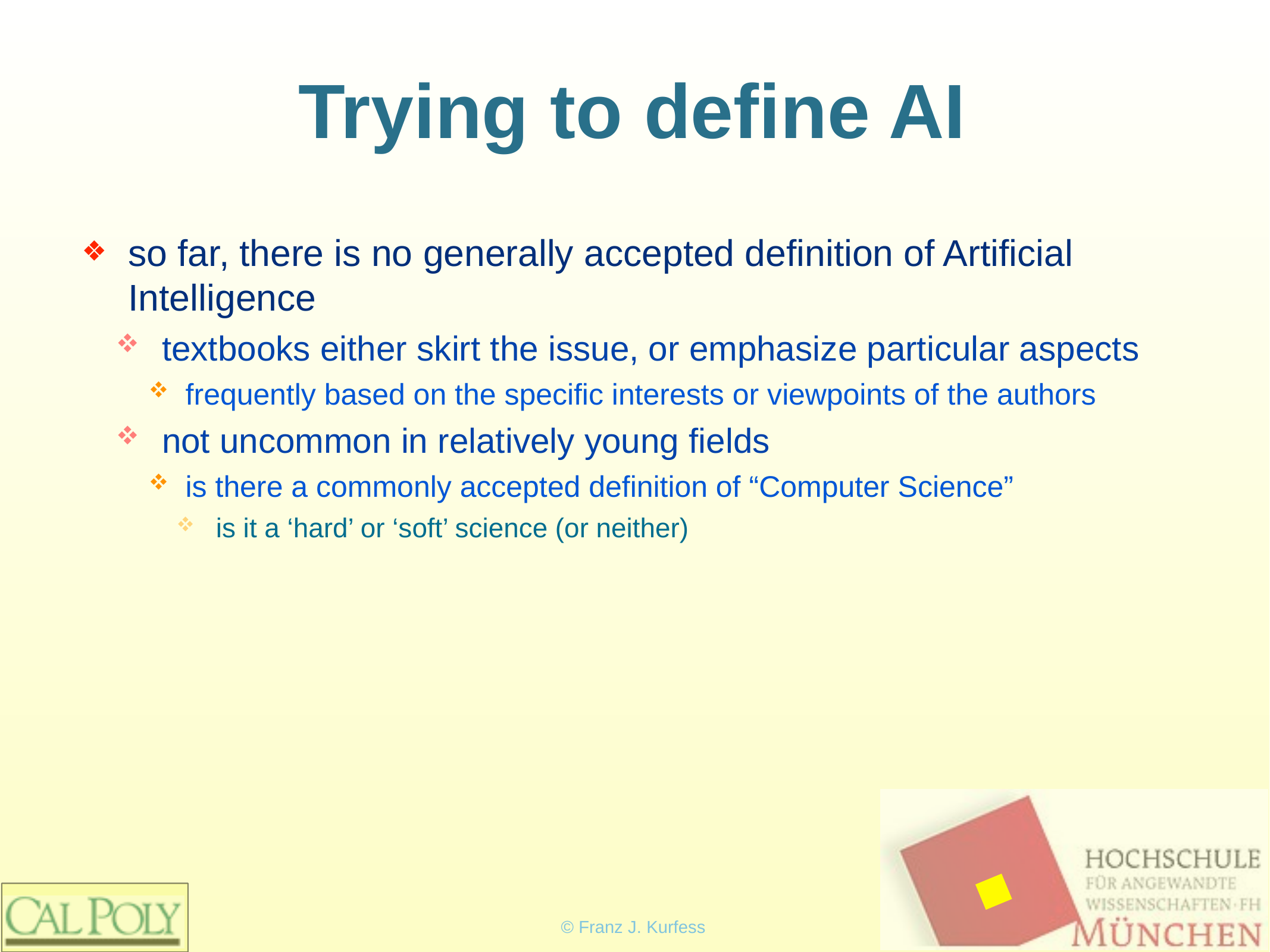

# Trying to define AI
so far, there is no generally accepted definition of Artificial Intelligence
textbooks either skirt the issue, or emphasize particular aspects
frequently based on the specific interests or viewpoints of the authors
not uncommon in relatively young fields
is there a commonly accepted definition of “Computer Science”
is it a ‘hard’ or ‘soft’ science (or neither)
20